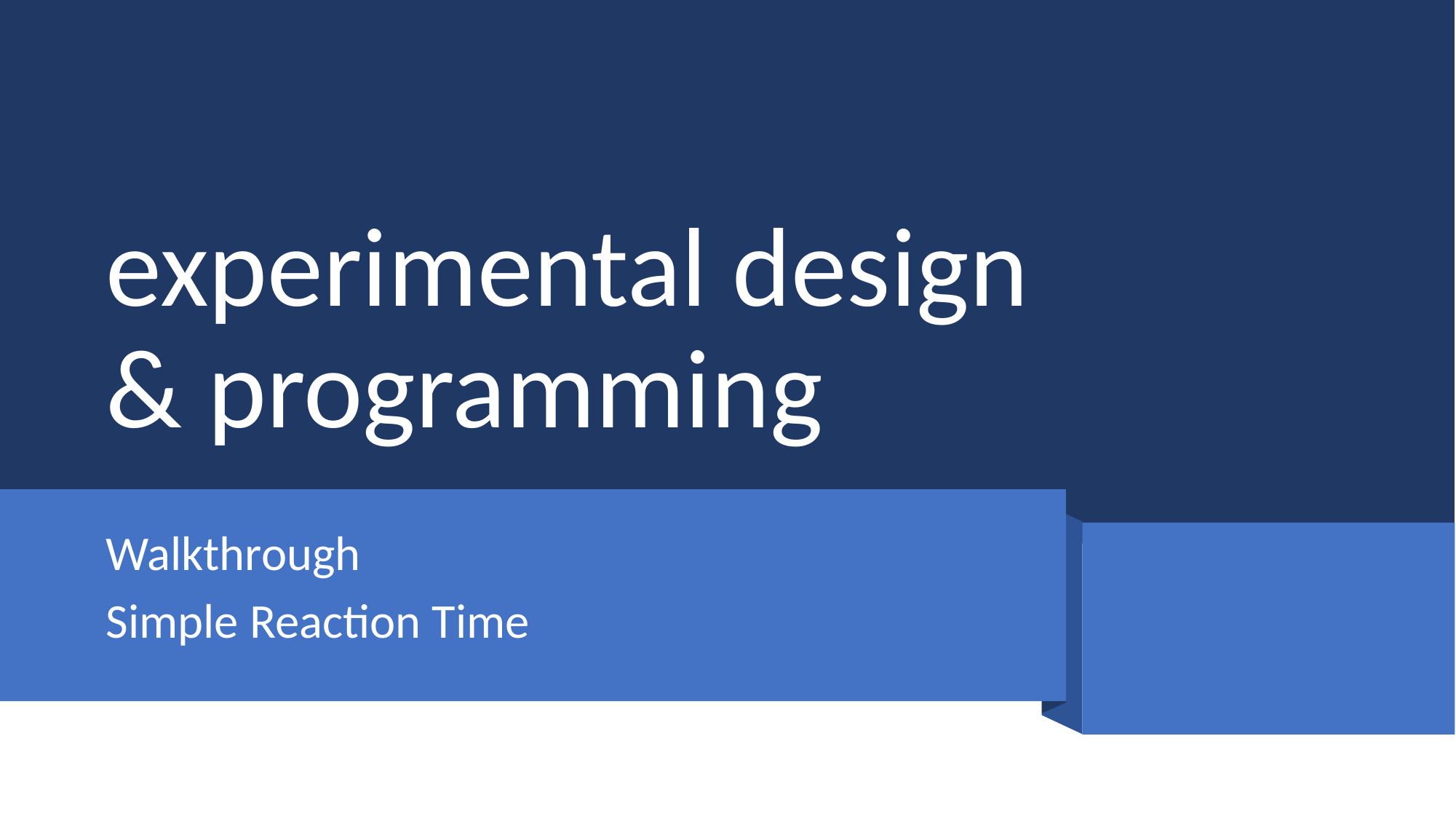

# experimental design & programming

Walkthrough
Simple Reaction Time